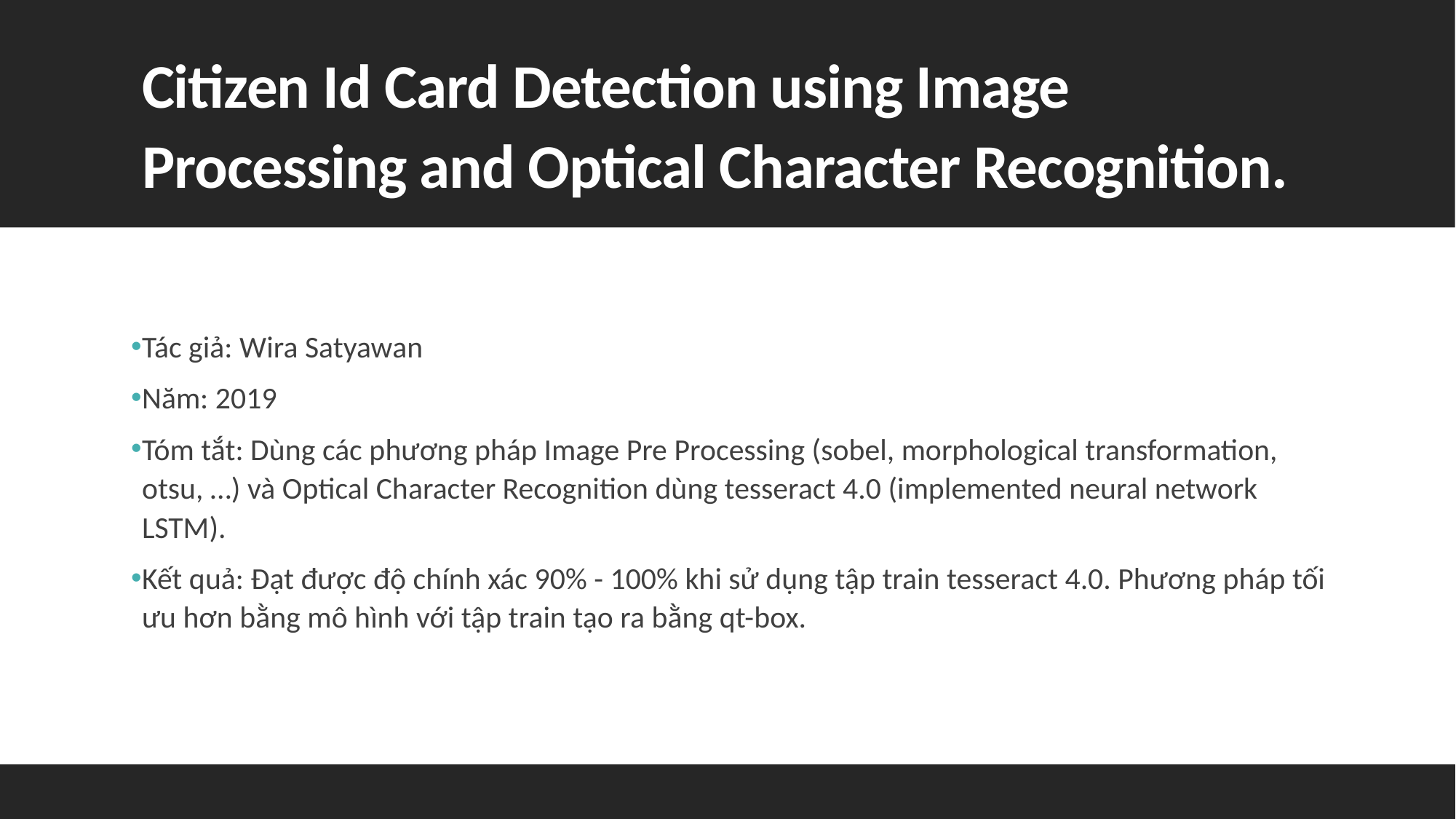

# Citizen Id Card Detection using Image Processing and Optical Character Recognition.
Tác giả: Wira Satyawan
Năm: 2019
Tóm tắt: Dùng các phương pháp Image Pre Processing (sobel, morphological transformation, otsu, …) và Optical Character Recognition dùng tesseract 4.0 (implemented neural network LSTM).
Kết quả: Đạt được độ chính xác 90% - 100% khi sử dụng tập train tesseract 4.0. Phương pháp tối ưu hơn bằng mô hình với tập train tạo ra bằng qt-box.

12